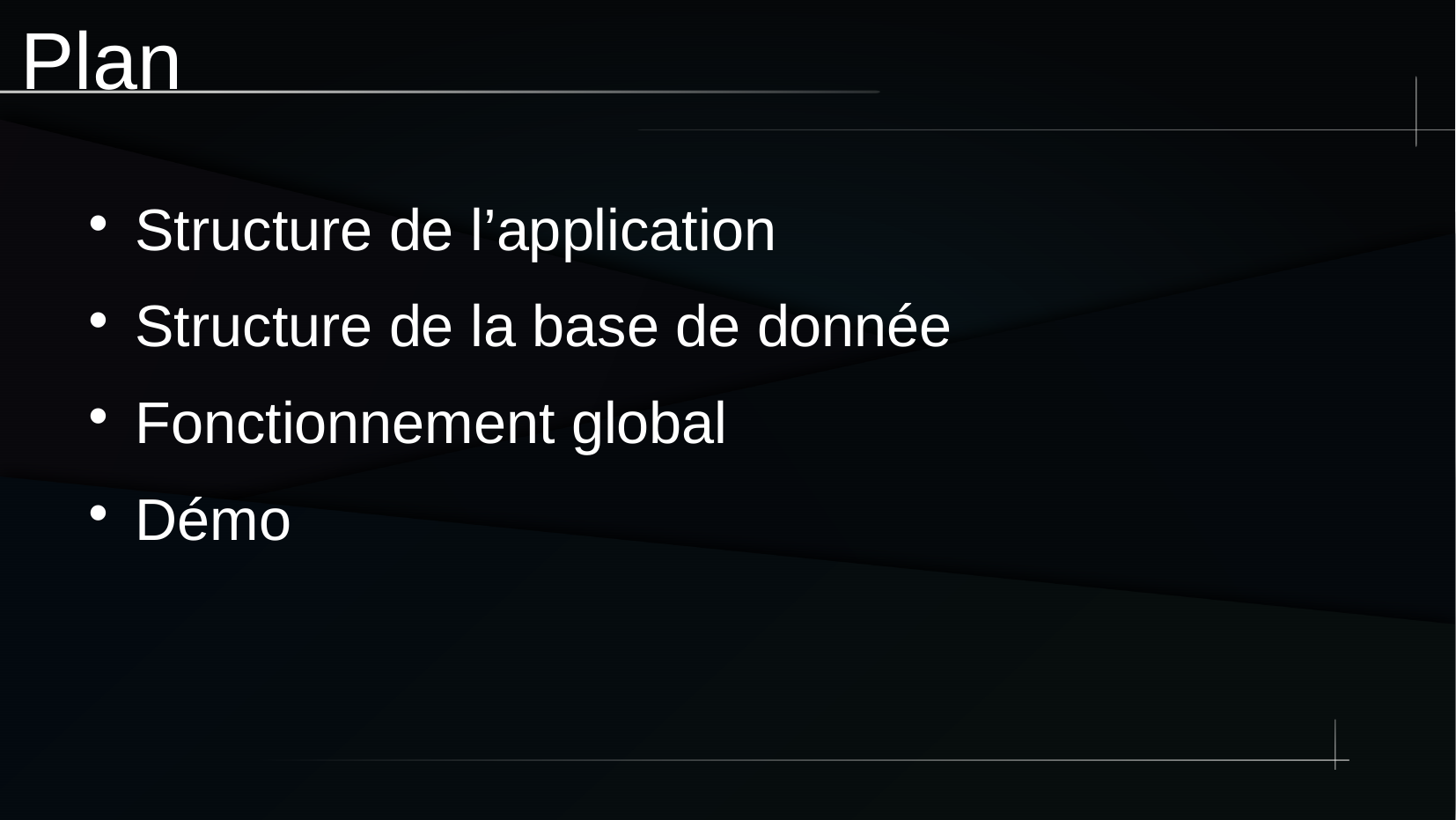

Plan
Structure de l’application
Structure de la base de donnée
Fonctionnement global
Démo